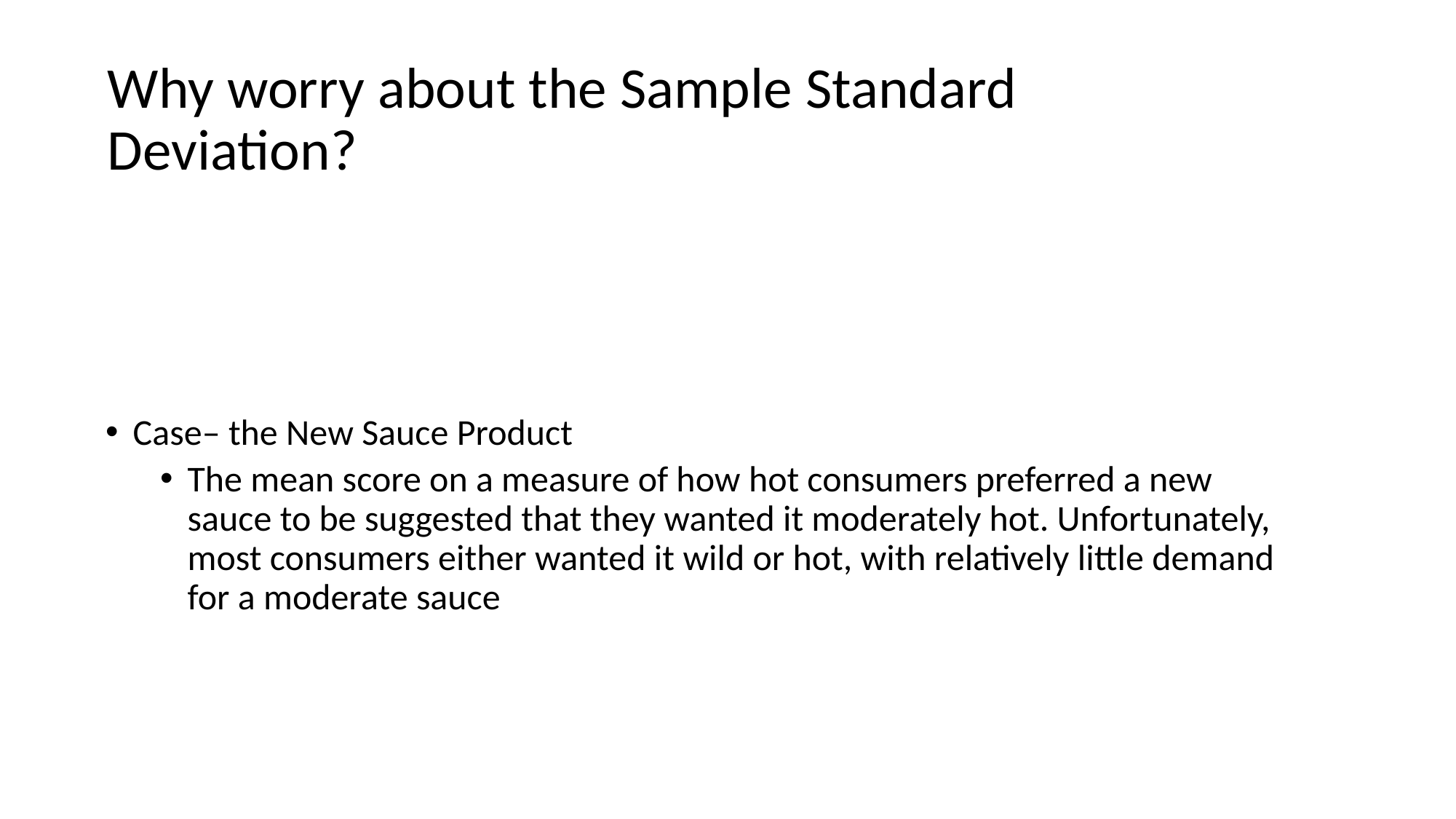

# Why worry about the Sample Standard Deviation?
Case– the New Sauce Product
The mean score on a measure of how hot consumers preferred a new sauce to be suggested that they wanted it moderately hot. Unfortunately, most consumers either wanted it wild or hot, with relatively little demand for a moderate sauce